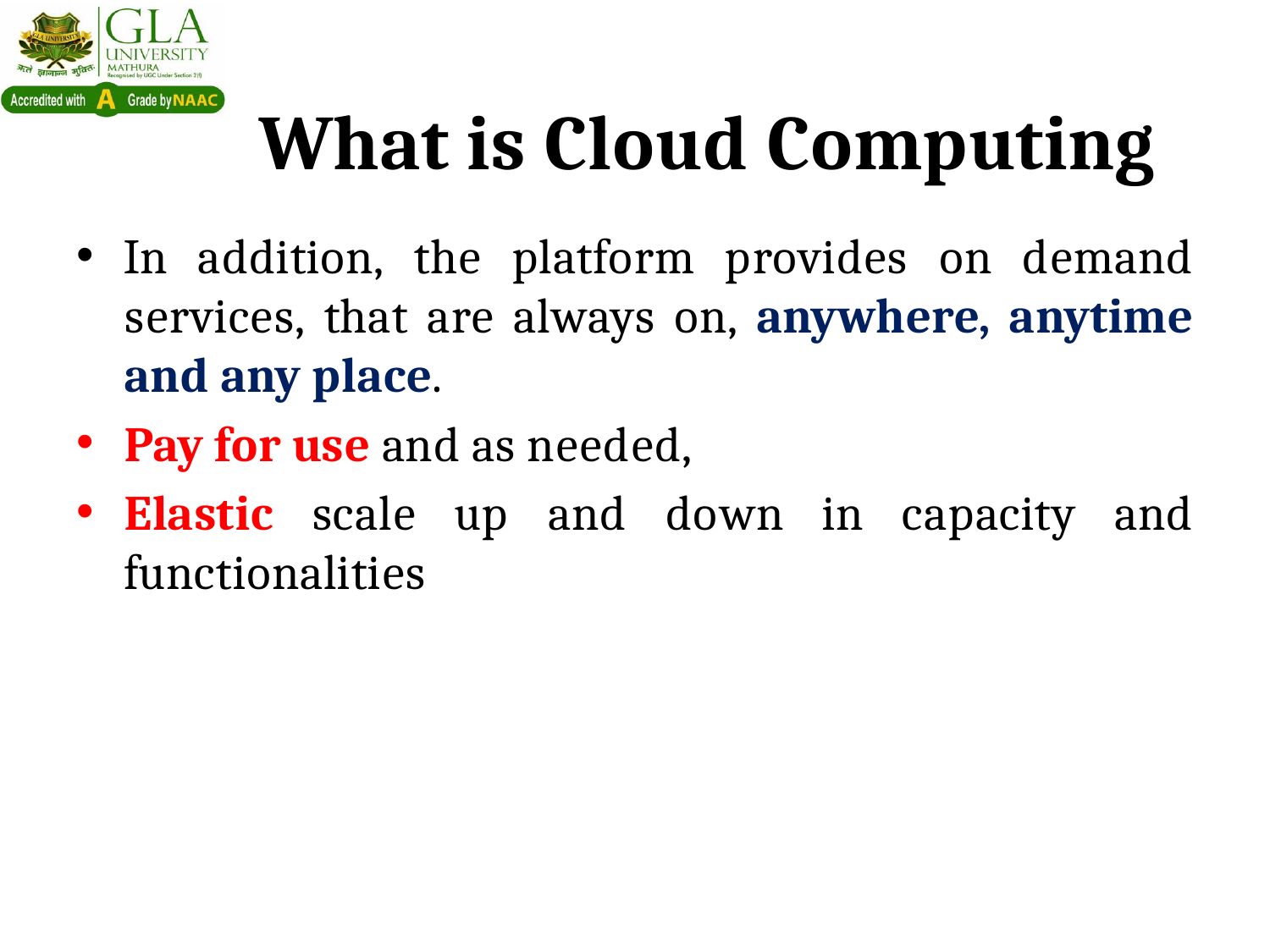

What is Cloud Computing
In addition, the platform provides on demand services, that are always on, anywhere, anytime and any place.
Pay for use and as needed,
Elastic scale up and down in capacity and functionalities